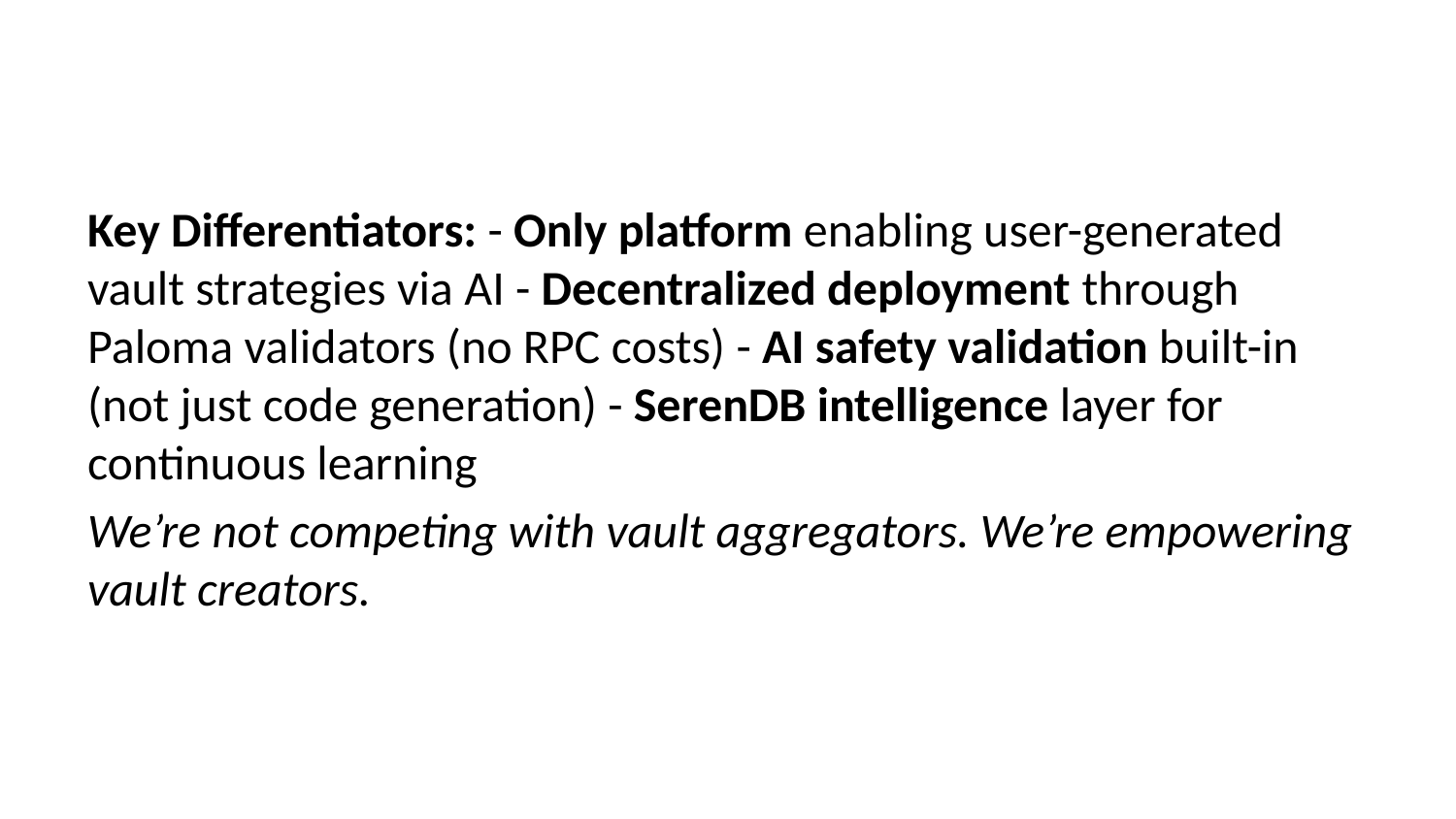

Key Differentiators: - Only platform enabling user-generated vault strategies via AI - Decentralized deployment through Paloma validators (no RPC costs) - AI safety validation built-in (not just code generation) - SerenDB intelligence layer for continuous learning
We’re not competing with vault aggregators. We’re empowering vault creators.